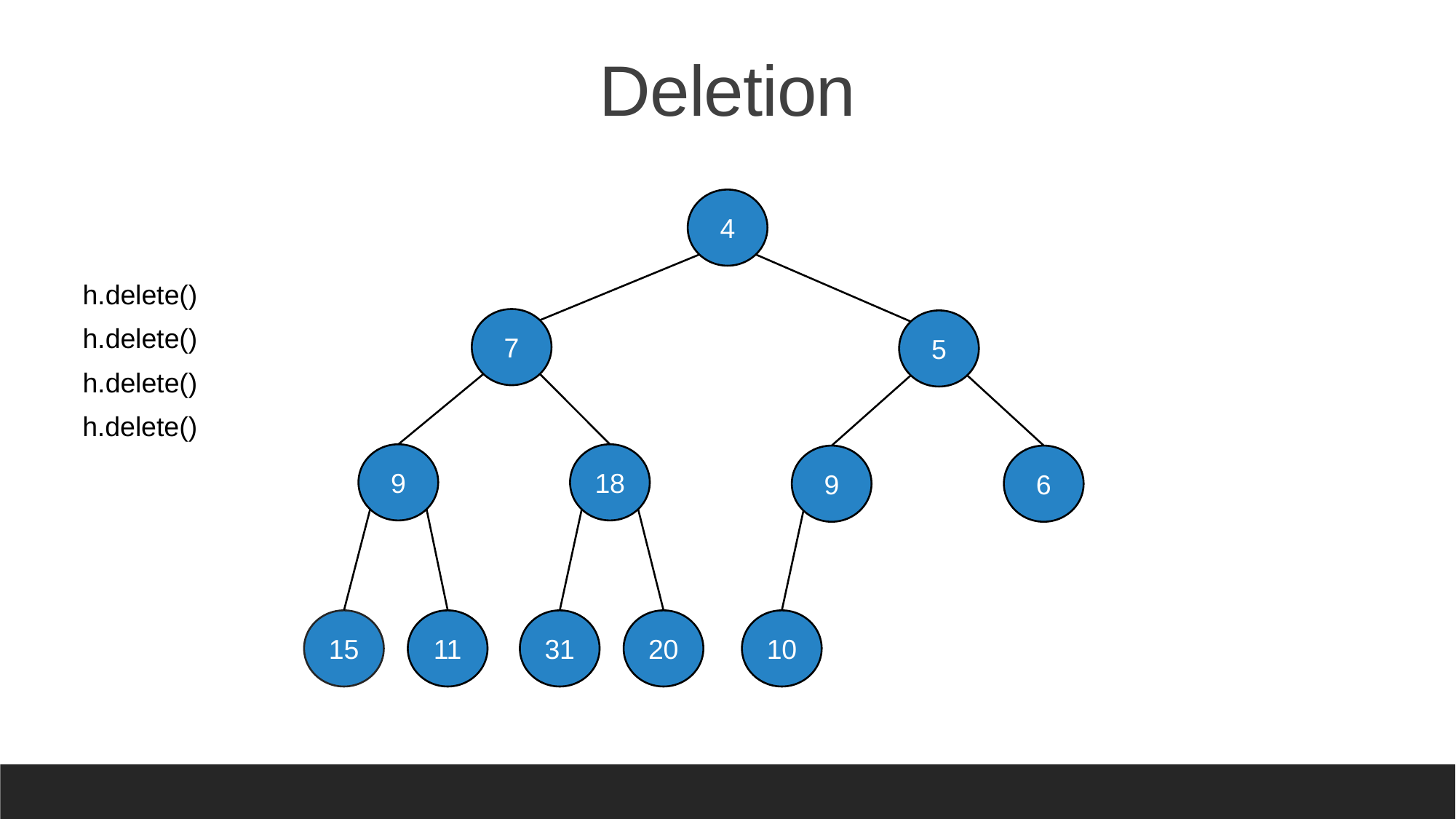

Deletion
4
h.delete()
7
5
h.delete()
h.delete()
h.delete()
9
18
9
6
15
11
31
20
10